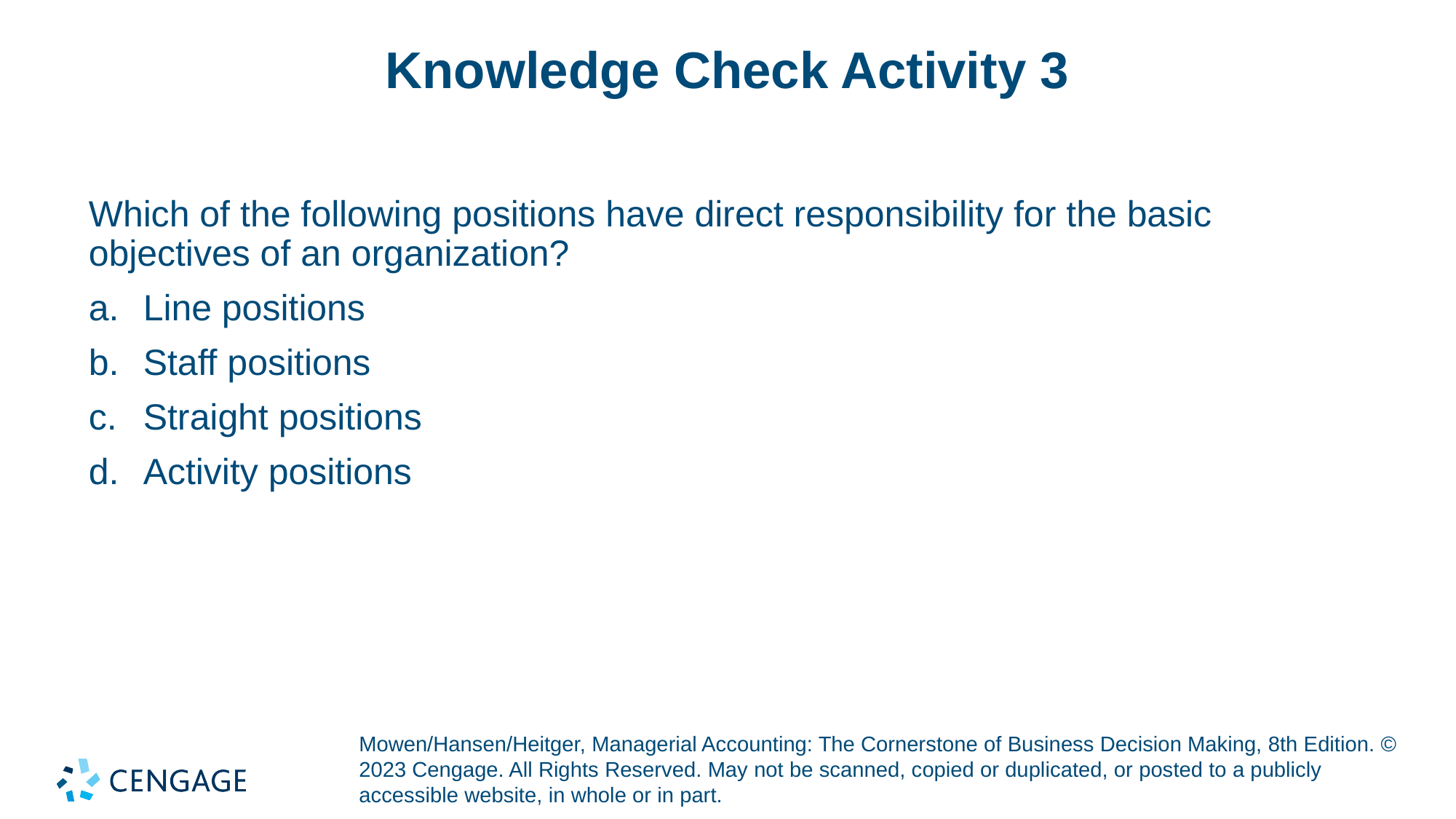

# Knowledge Check Activity 3
Which of the following positions have direct responsibility for the basic objectives of an organization?
Line positions
Staff positions
Straight positions
Activity positions